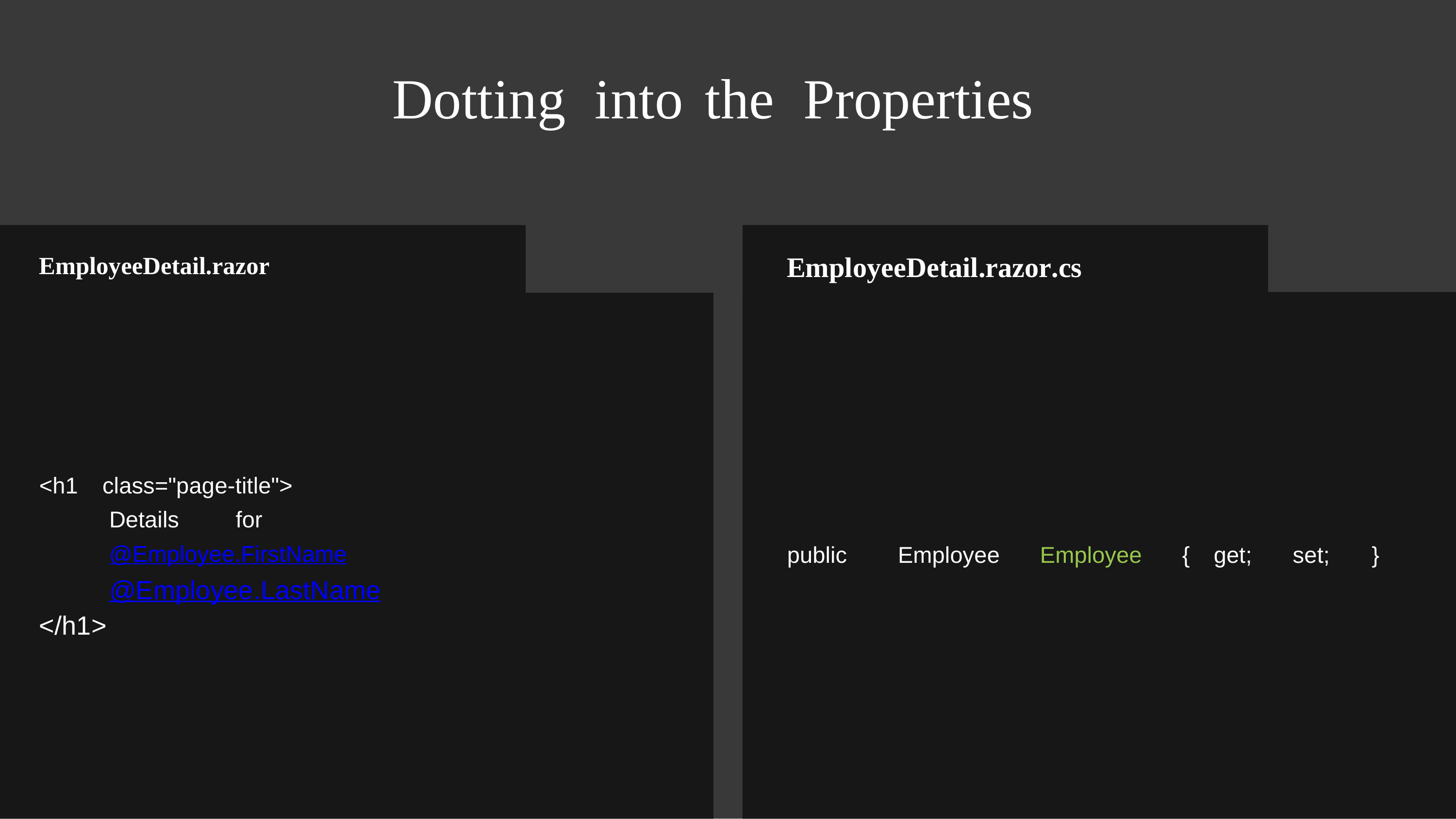

Dotting
into
the
Properties

EmployeeDetail.razor.cs
EmployeeDetail.razor

<h1
class="page-title">
Details
for
@Employee.FirstName
@Employee.LastName
</h1>
public
Employee
Employee
{
get;
set;
}